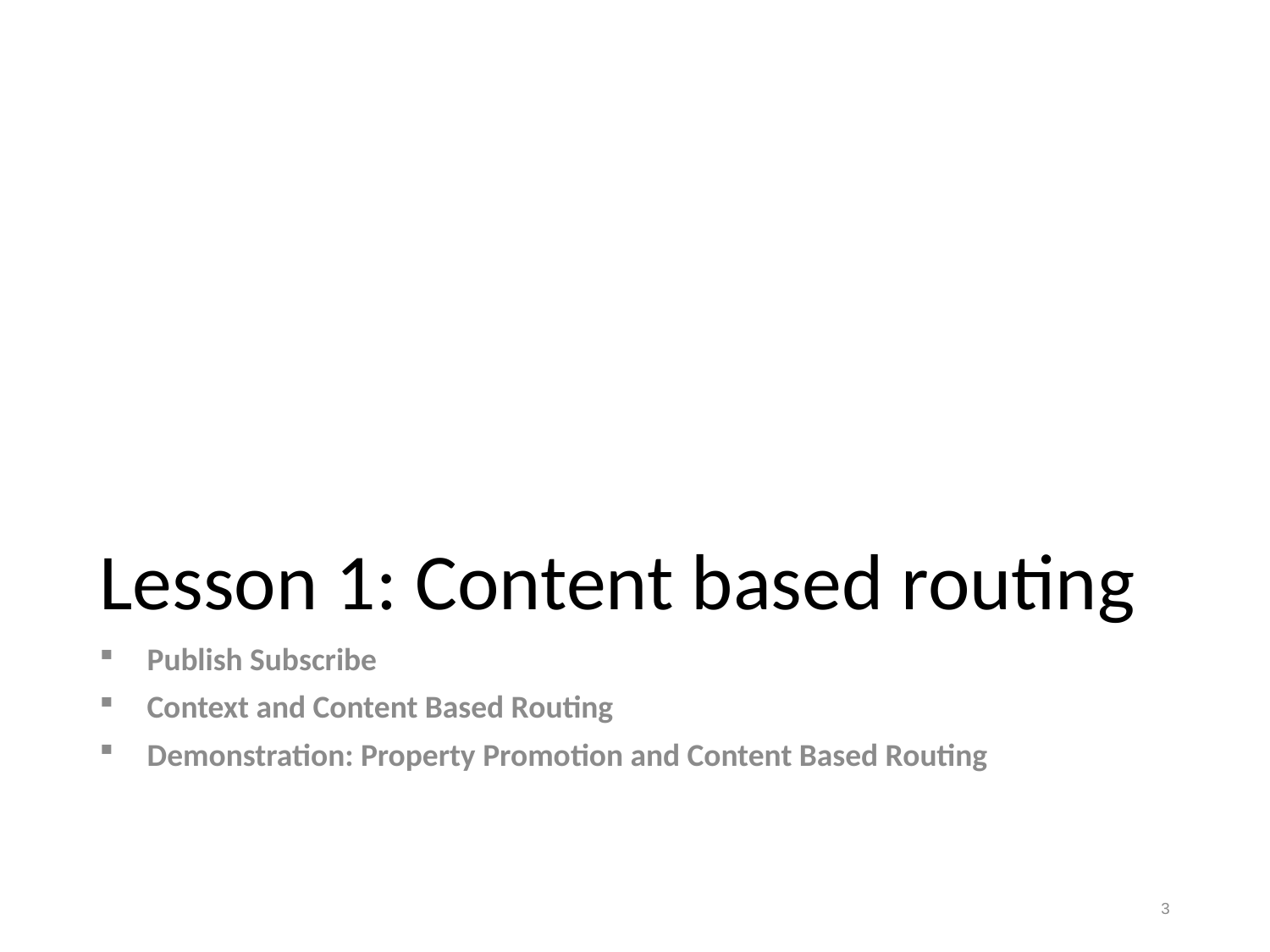

# Lesson 1: Content based routing
Publish Subscribe
Context and Content Based Routing
Demonstration: Property Promotion and Content Based Routing

3